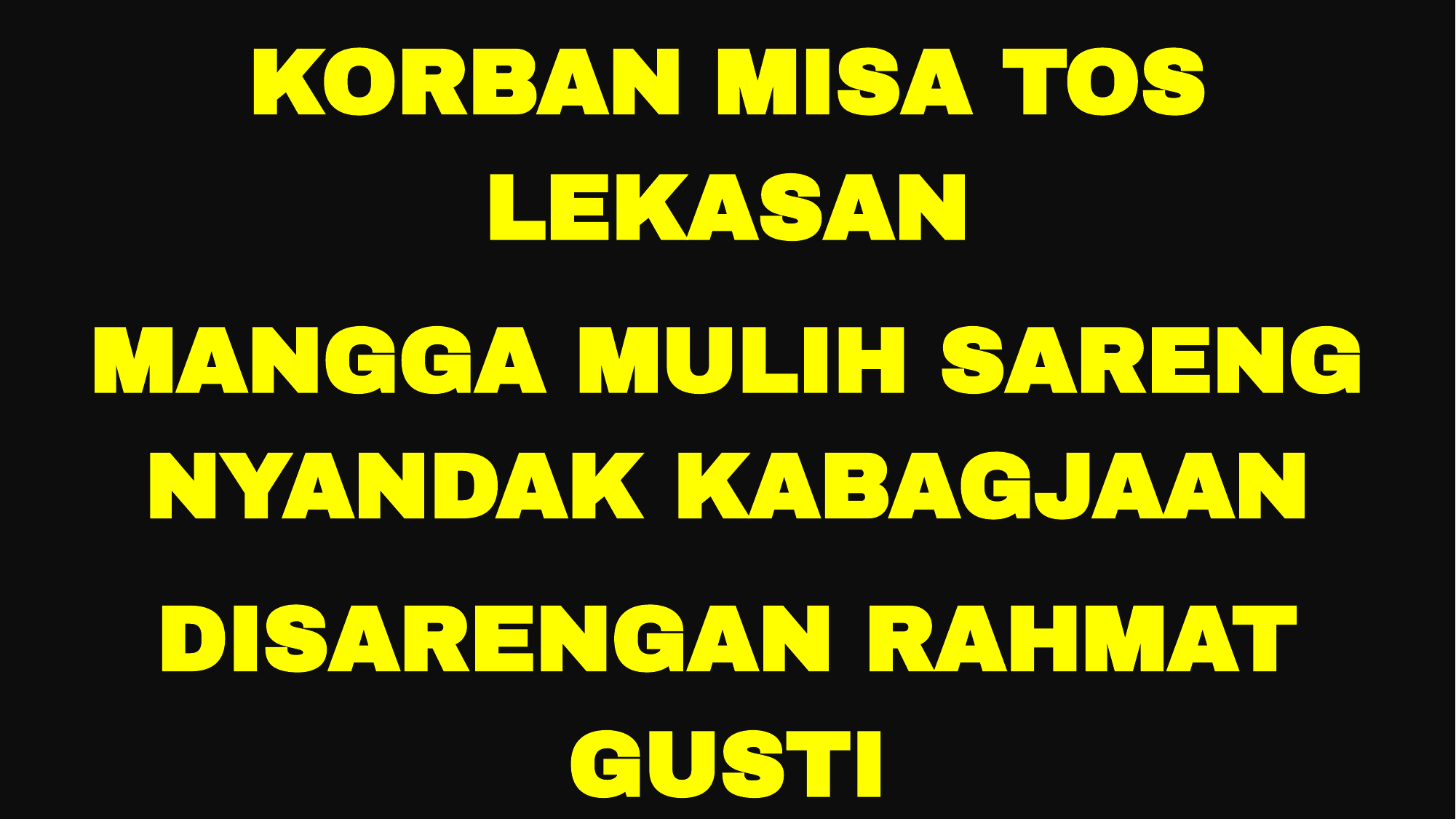

Korban misa tos lekasan
Mangga mulih sareng nyandak kabagjaan
Disarengan Rahmat Gusti